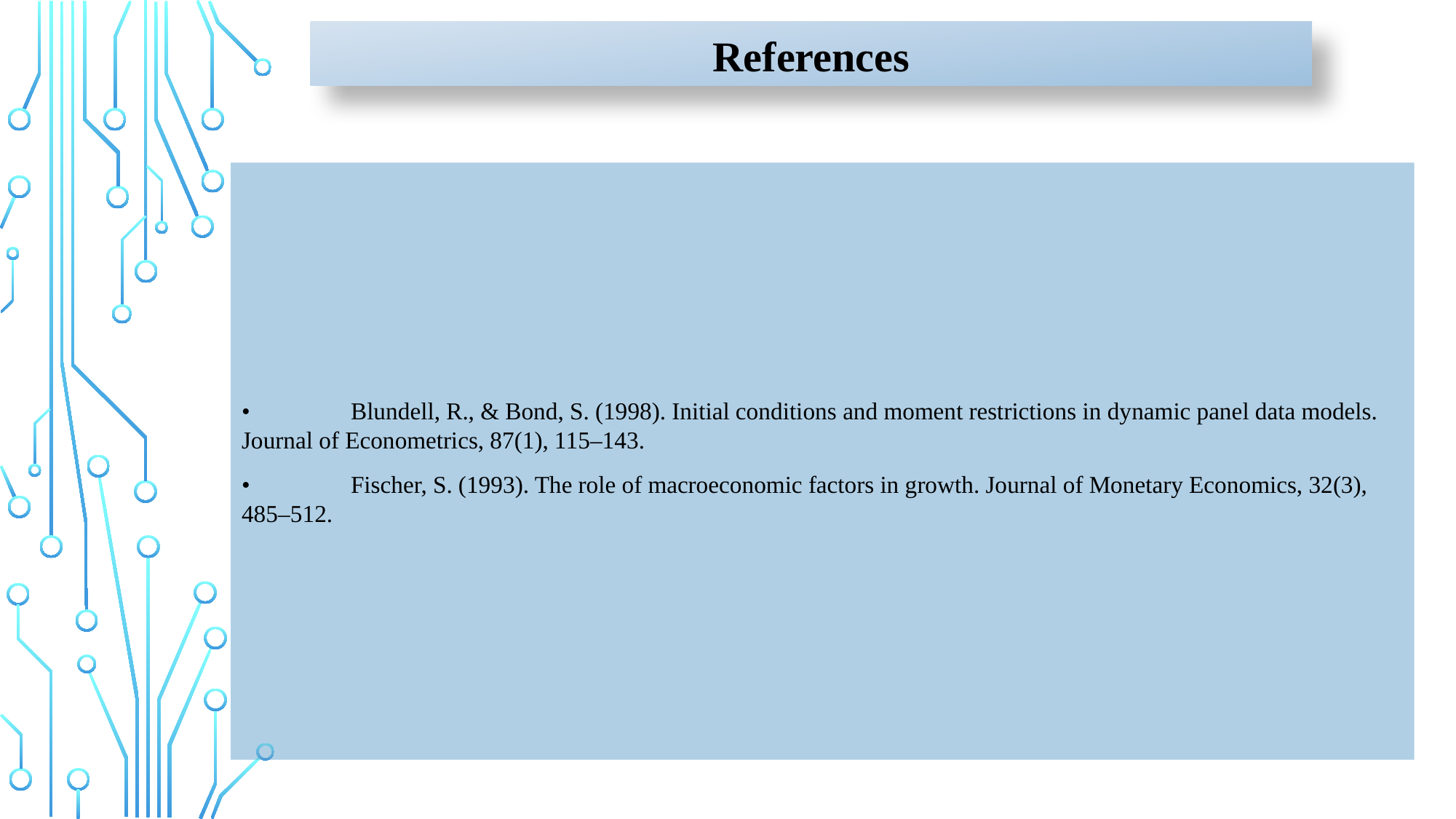

# References
•	Blundell, R., & Bond, S. (1998). Initial conditions and moment restrictions in dynamic panel data models. Journal of Econometrics, 87(1), 115–143.
•	Fischer, S. (1993). The role of macroeconomic factors in growth. Journal of Monetary Economics, 32(3), 485–512.